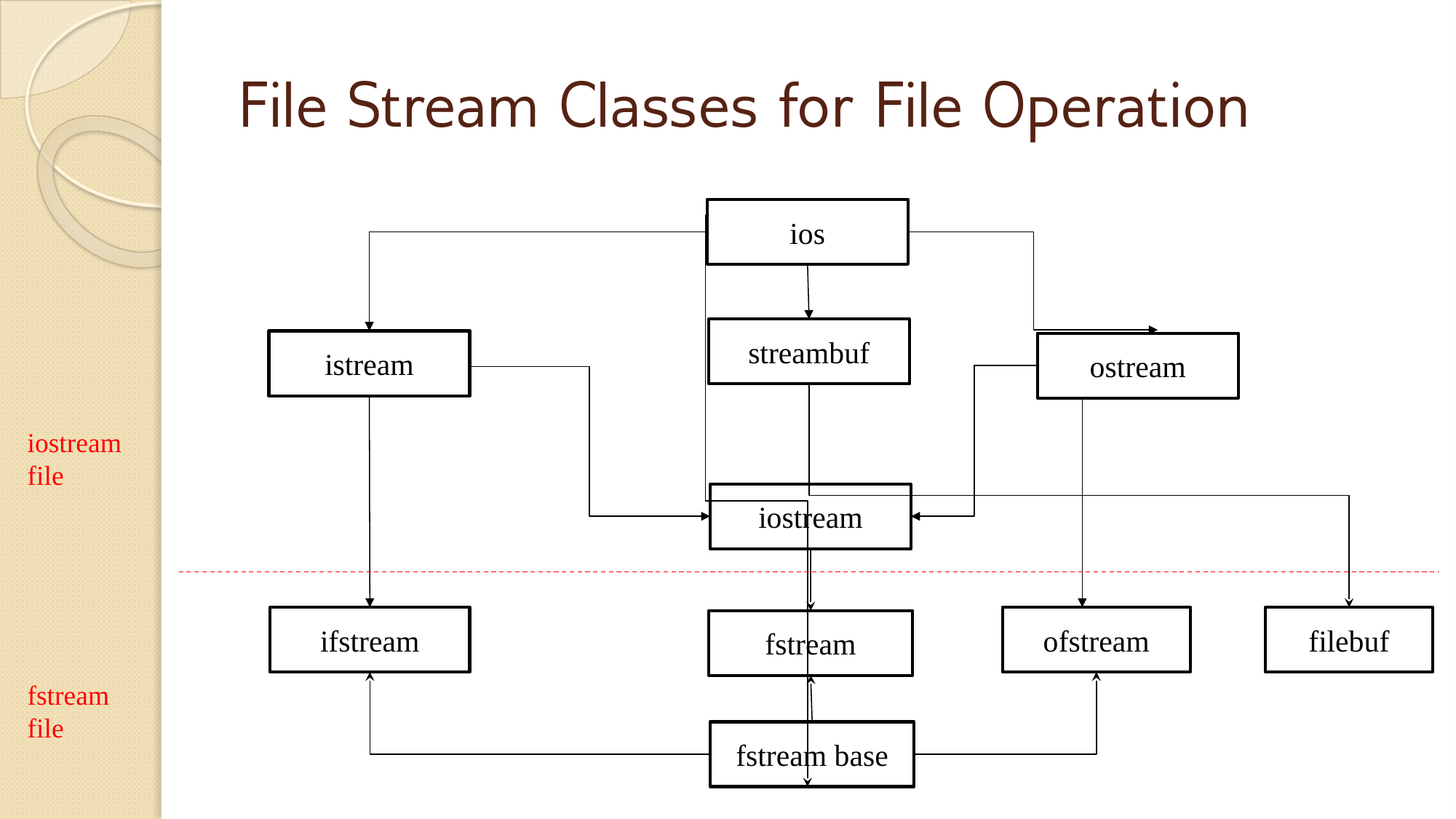

# File Stream Classes for File Operation
ios
streambuf
istream
ostream
iostream
fstream base
filebuf
iostream file
ofstream
ifstream
fstream
fstream file